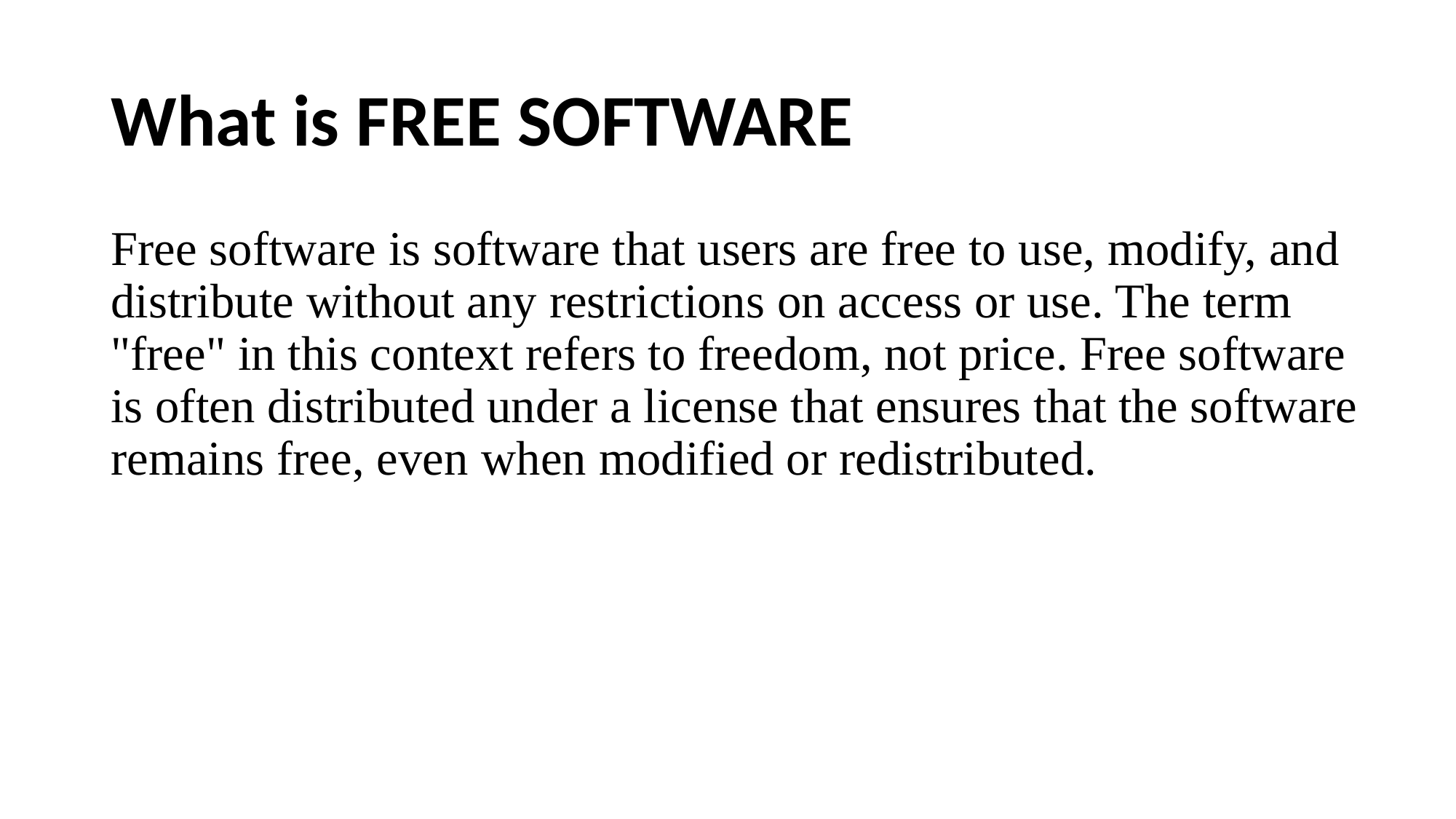

# What is FREE SOFTWARE
Free software is software that users are free to use, modify, and distribute without any restrictions on access or use. The term "free" in this context refers to freedom, not price. Free software is often distributed under a license that ensures that the software remains free, even when modified or redistributed.